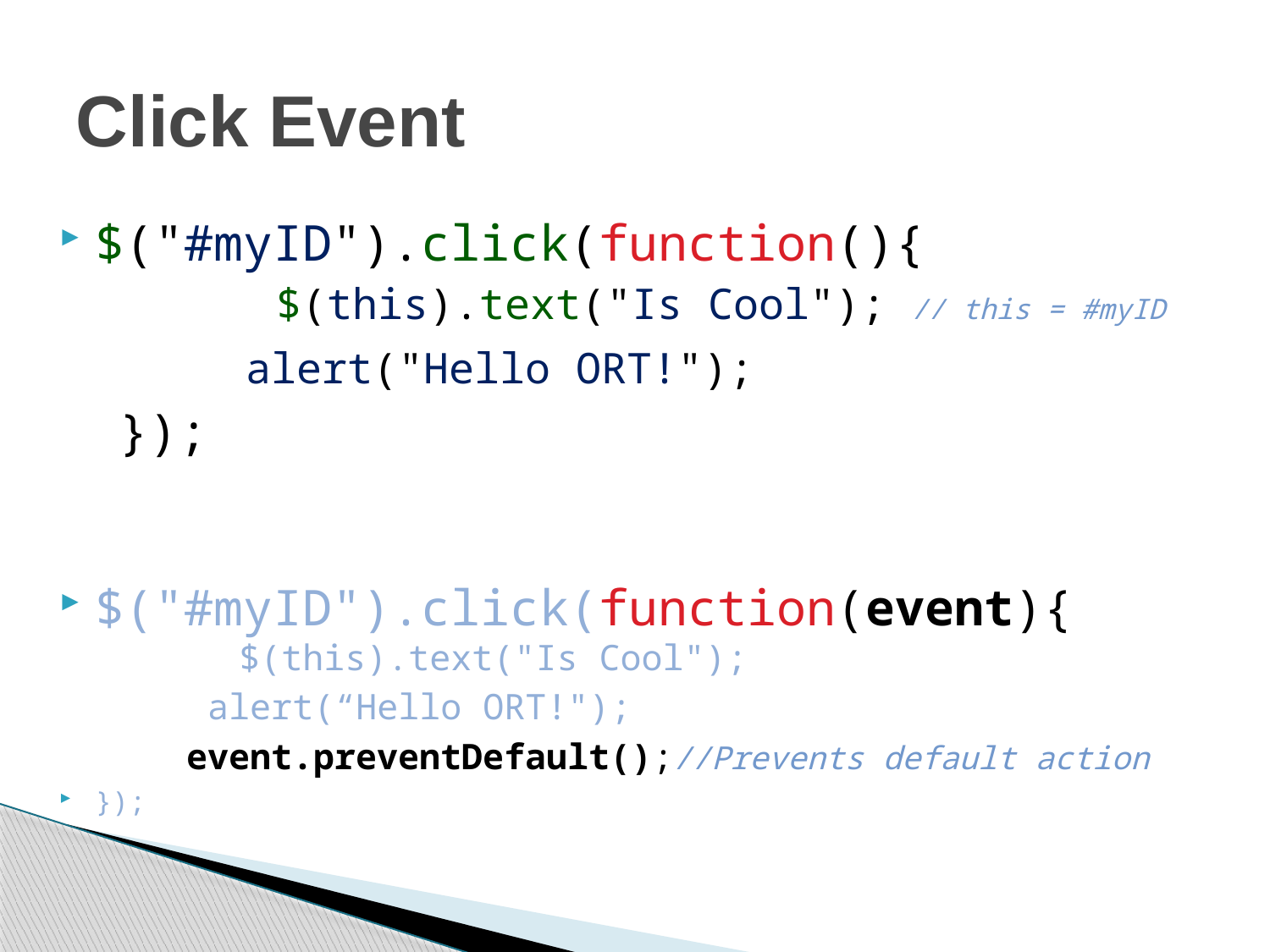

# Click Event
$("#myID").click(function(){
	  $(this).text("Is Cool"); // this = #myID
	  alert("Hello ORT!");
  });

$("#myID").click(function(event){		 $(this).text("Is Cool");
 	 alert(“Hello ORT!");
      event.preventDefault();//Prevents default action
});